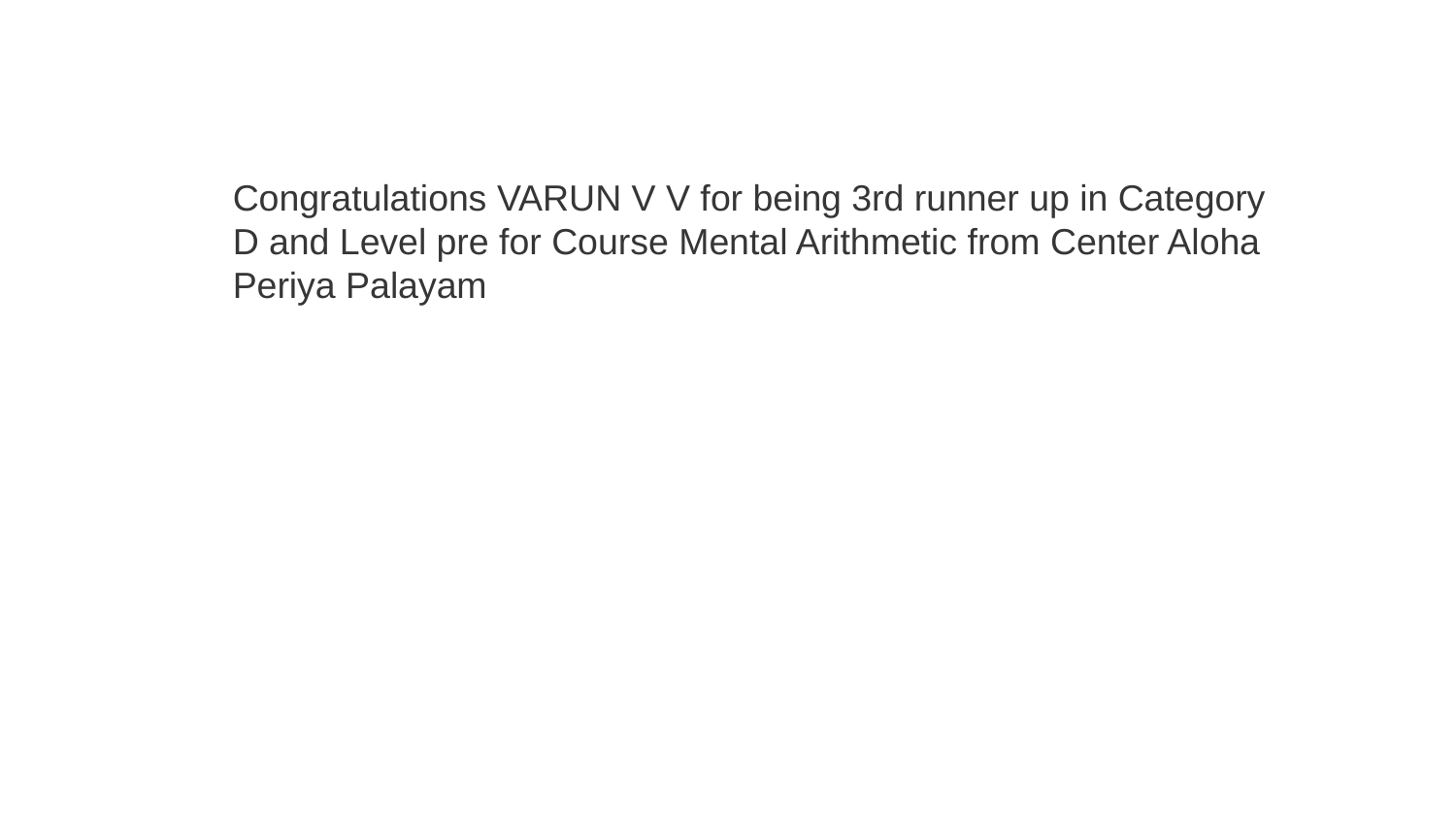

Congratulations VARUN V V for being 3rd runner up in Category D and Level pre for Course Mental Arithmetic from Center Aloha Periya Palayam